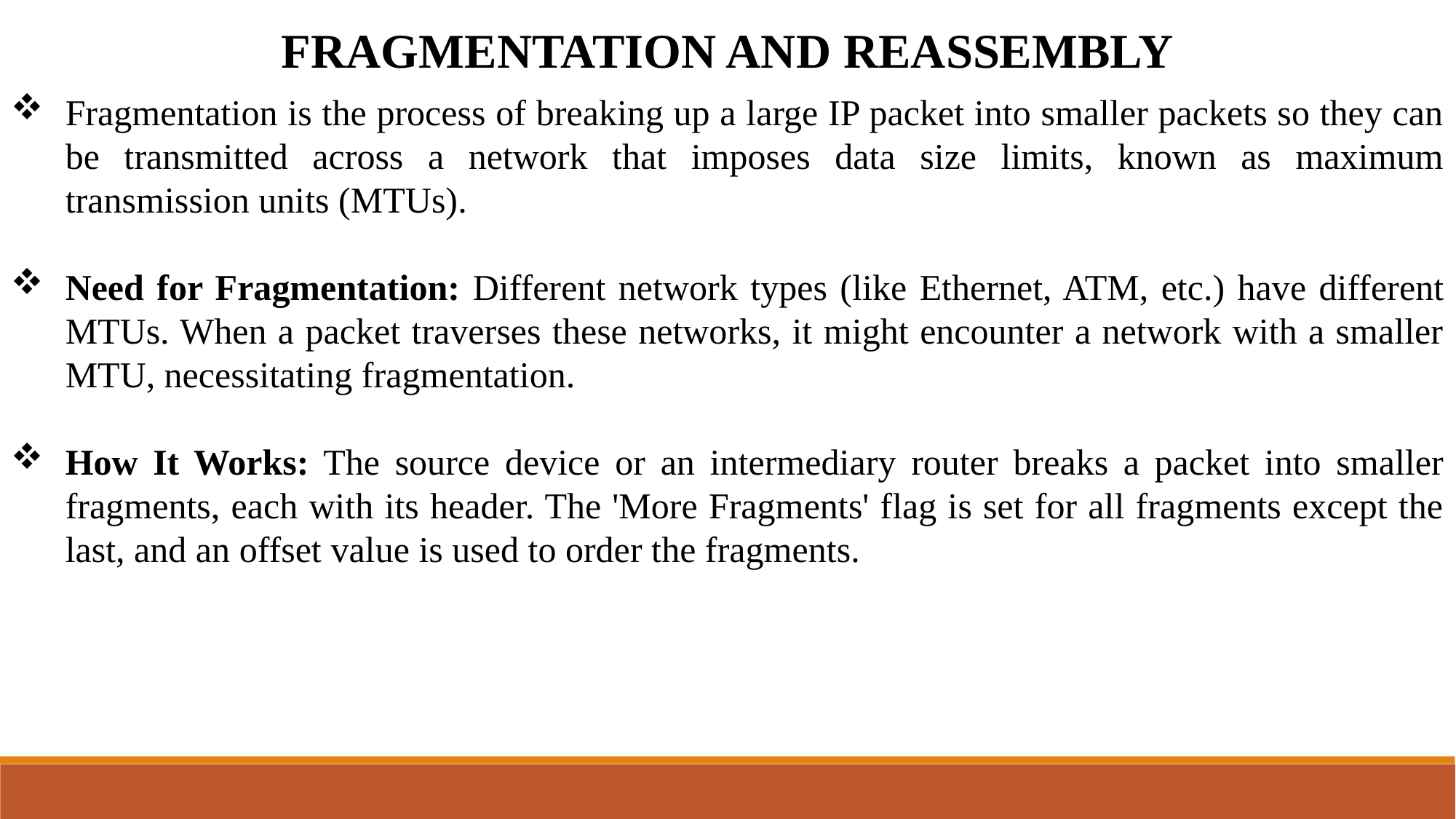

FRAGMENTATION AND REASSEMBLY
Fragmentation is the process of breaking up a large IP packet into smaller packets so they can be transmitted across a network that imposes data size limits, known as maximum transmission units (MTUs).

Need for Fragmentation: Different network types (like Ethernet, ATM, etc.) have different MTUs. When a packet traverses these networks, it might encounter a network with a smaller MTU, necessitating fragmentation.

How It Works: The source device or an intermediary router breaks a packet into smaller fragments, each with its header. The 'More Fragments' flag is set for all fragments except the last, and an offset value is used to order the fragments.